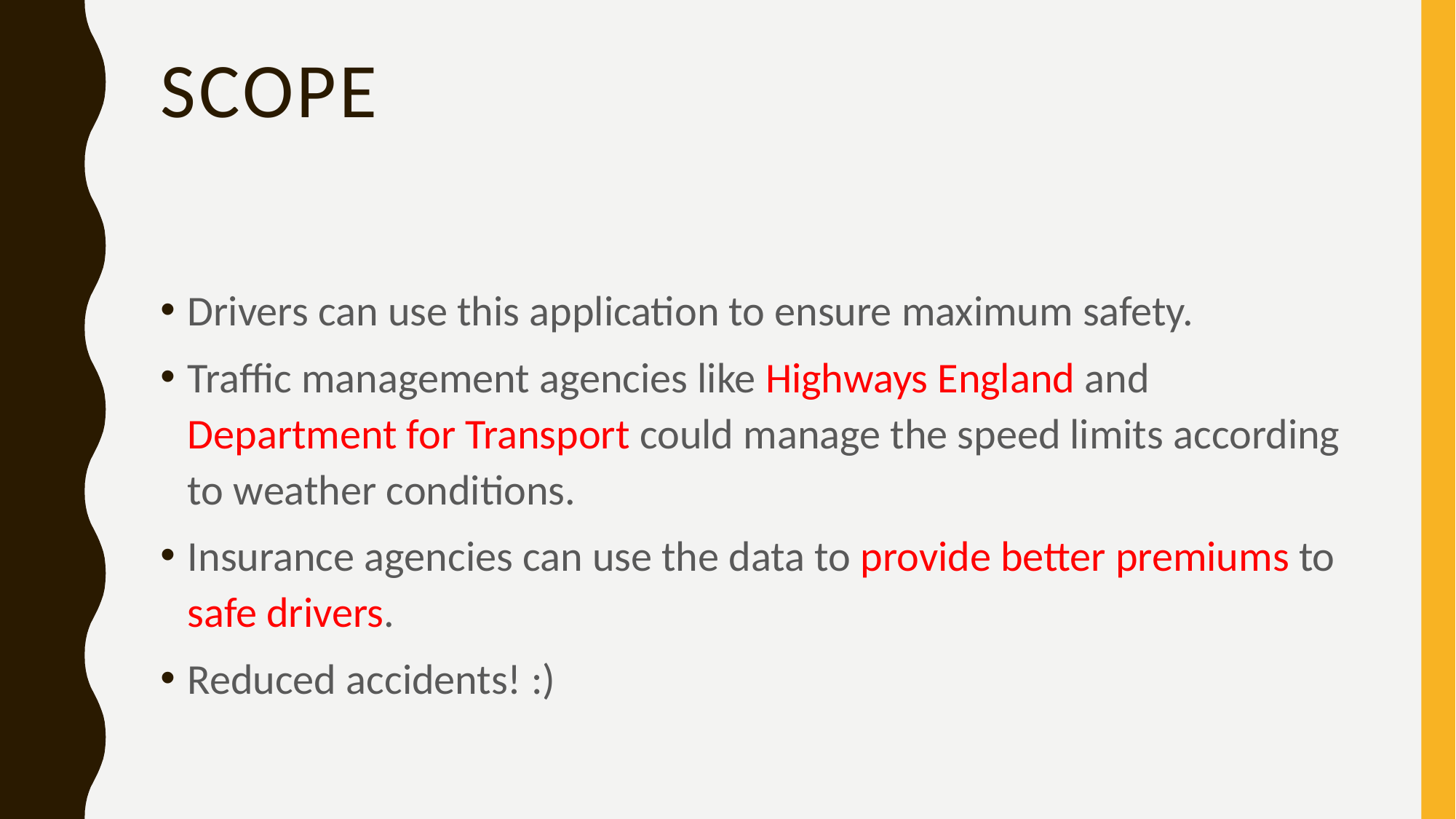

# Scope
Drivers can use this application to ensure maximum safety.
Traffic management agencies like Highways England and Department for Transport could manage the speed limits according to weather conditions.
Insurance agencies can use the data to provide better premiums to safe drivers.
Reduced accidents! :)